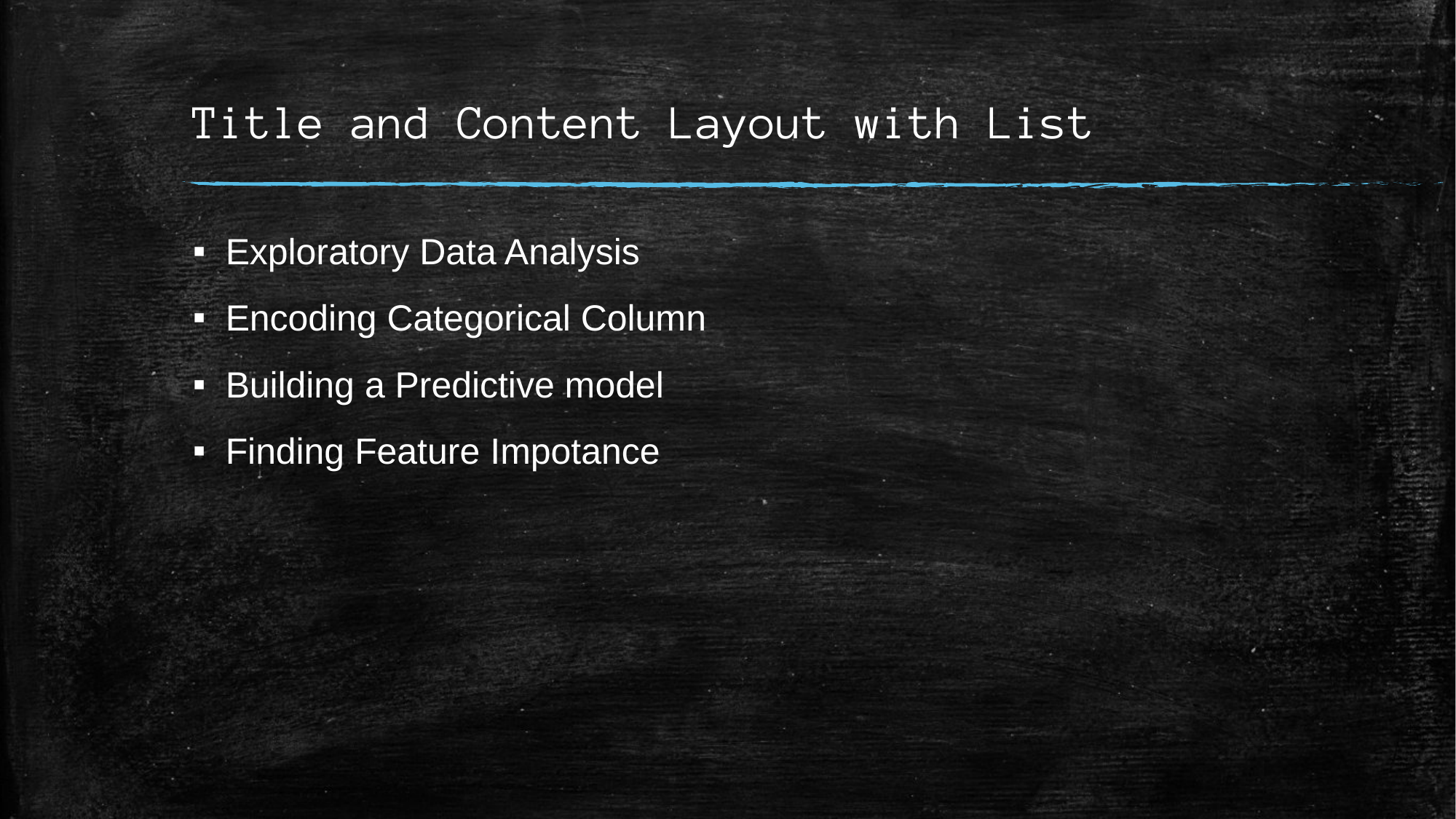

# Title and Content Layout with List
Exploratory Data Analysis
Encoding Categorical Column
Building a Predictive model
Finding Feature Impotance